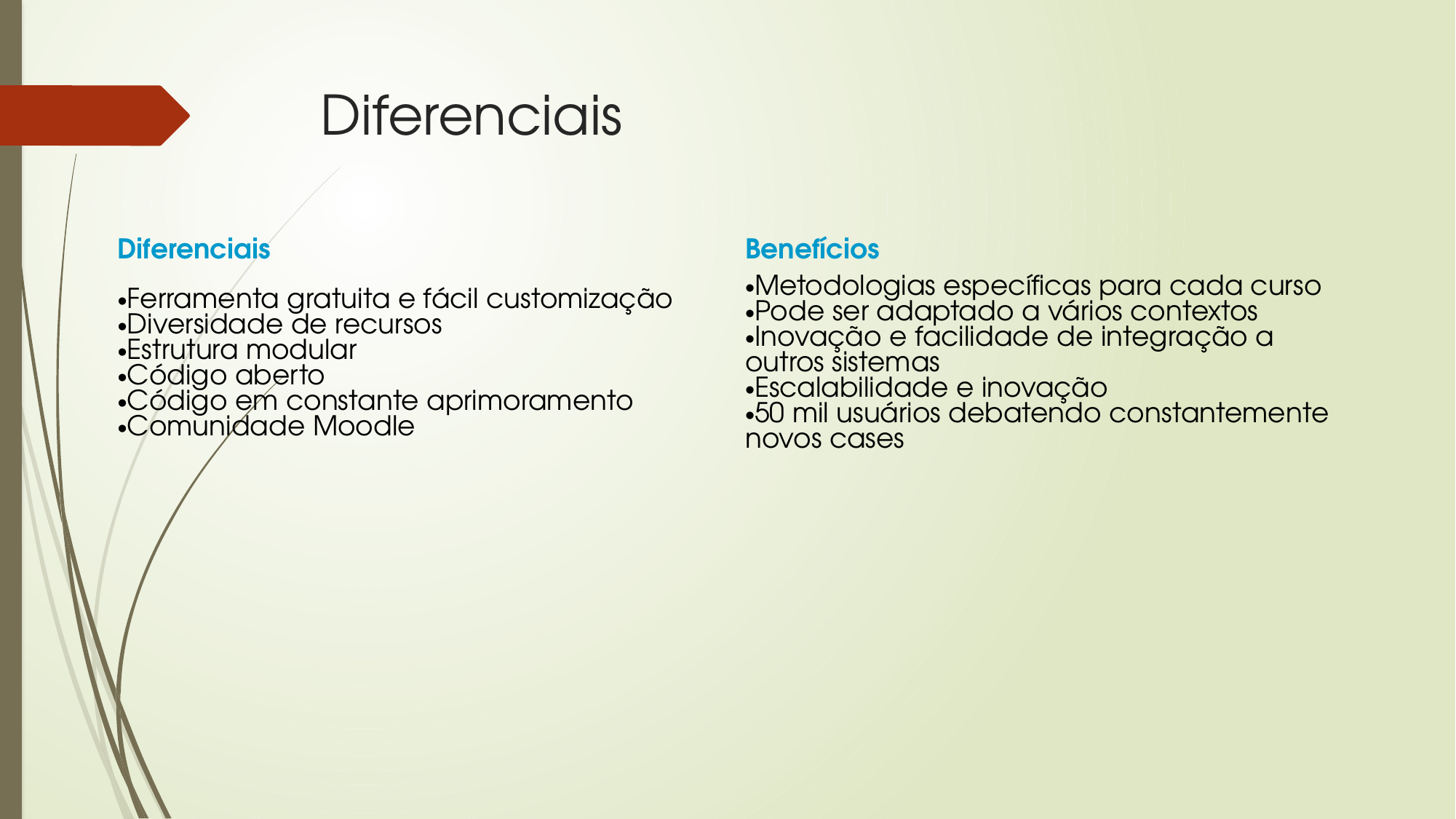

# Diferenciais
| Diferenciais | Benefícios |
| --- | --- |
| Ferramenta gratuita e fácil customização Diversidade de recursos Estrutura modular Código aberto Código em constante aprimoramento   Comunidade Moodle | Metodologias específicas para cada curso Pode ser adaptado a vários contextos Inovação e facilidade de integração a outros sistemas Escalabilidade e inovação 50 mil usuários debatendo constantemente novos cases |